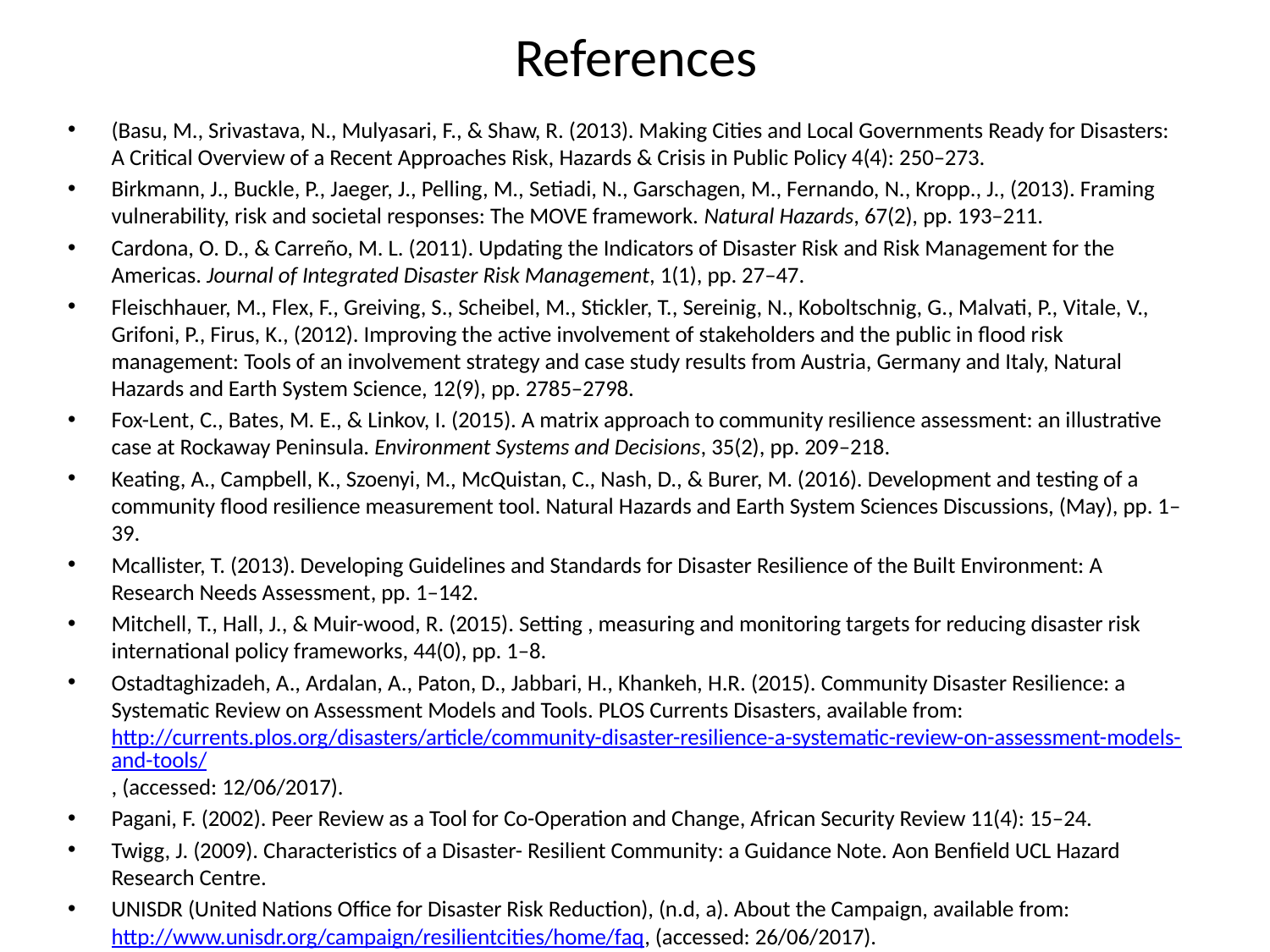

# References
(Basu, M., Srivastava, N., Mulyasari, F., & Shaw, R. (2013). Making Cities and Local Governments Ready for Disasters: A Critical Overview of a Recent Approaches Risk, Hazards & Crisis in Public Policy 4(4): 250–273.
Birkmann, J., Buckle, P., Jaeger, J., Pelling, M., Setiadi, N., Garschagen, M., Fernando, N., Kropp., J., (2013). Framing vulnerability, risk and societal responses: The MOVE framework. Natural Hazards, 67(2), pp. 193–211.
Cardona, O. D., & Carreño, M. L. (2011). Updating the Indicators of Disaster Risk and Risk Management for the Americas. Journal of Integrated Disaster Risk Management, 1(1), pp. 27–47.
Fleischhauer, M., Flex, F., Greiving, S., Scheibel, M., Stickler, T., Sereinig, N., Koboltschnig, G., Malvati, P., Vitale, V., Grifoni, P., Firus, K., (2012). Improving the active involvement of stakeholders and the public in flood risk management: Tools of an involvement strategy and case study results from Austria, Germany and Italy, Natural Hazards and Earth System Science, 12(9), pp. 2785–2798.
Fox-Lent, C., Bates, M. E., & Linkov, I. (2015). A matrix approach to community resilience assessment: an illustrative case at Rockaway Peninsula. Environment Systems and Decisions, 35(2), pp. 209–218.
Keating, A., Campbell, K., Szoenyi, M., McQuistan, C., Nash, D., & Burer, M. (2016). Development and testing of a community flood resilience measurement tool. Natural Hazards and Earth System Sciences Discussions, (May), pp. 1–39.
Mcallister, T. (2013). Developing Guidelines and Standards for Disaster Resilience of the Built Environment: A Research Needs Assessment, pp. 1–142.
Mitchell, T., Hall, J., & Muir-wood, R. (2015). Setting , measuring and monitoring targets for reducing disaster risk international policy frameworks, 44(0), pp. 1–8.
Ostadtaghizadeh, A., Ardalan, A., Paton, D., Jabbari, H., Khankeh, H.R. (2015). Community Disaster Resilience: a Systematic Review on Assessment Models and Tools. PLOS Currents Disasters, available from: http://currents.plos.org/disasters/article/community-disaster-resilience-a-systematic-review-on-assessment-models-and-tools/, (accessed: 12/06/2017).
Pagani, F. (2002). Peer Review as a Tool for Co-Operation and Change, African Security Review 11(4): 15–24.
Twigg, J. (2009). Characteristics of a Disaster- Resilient Community: a Guidance Note. Aon Benfield UCL Hazard Research Centre.
UNISDR (United Nations Office for Disaster Risk Reduction), (n.d, a). About the Campaign, available from: http://www.unisdr.org/campaign/resilientcities/home/faq, (accessed: 26/06/2017).